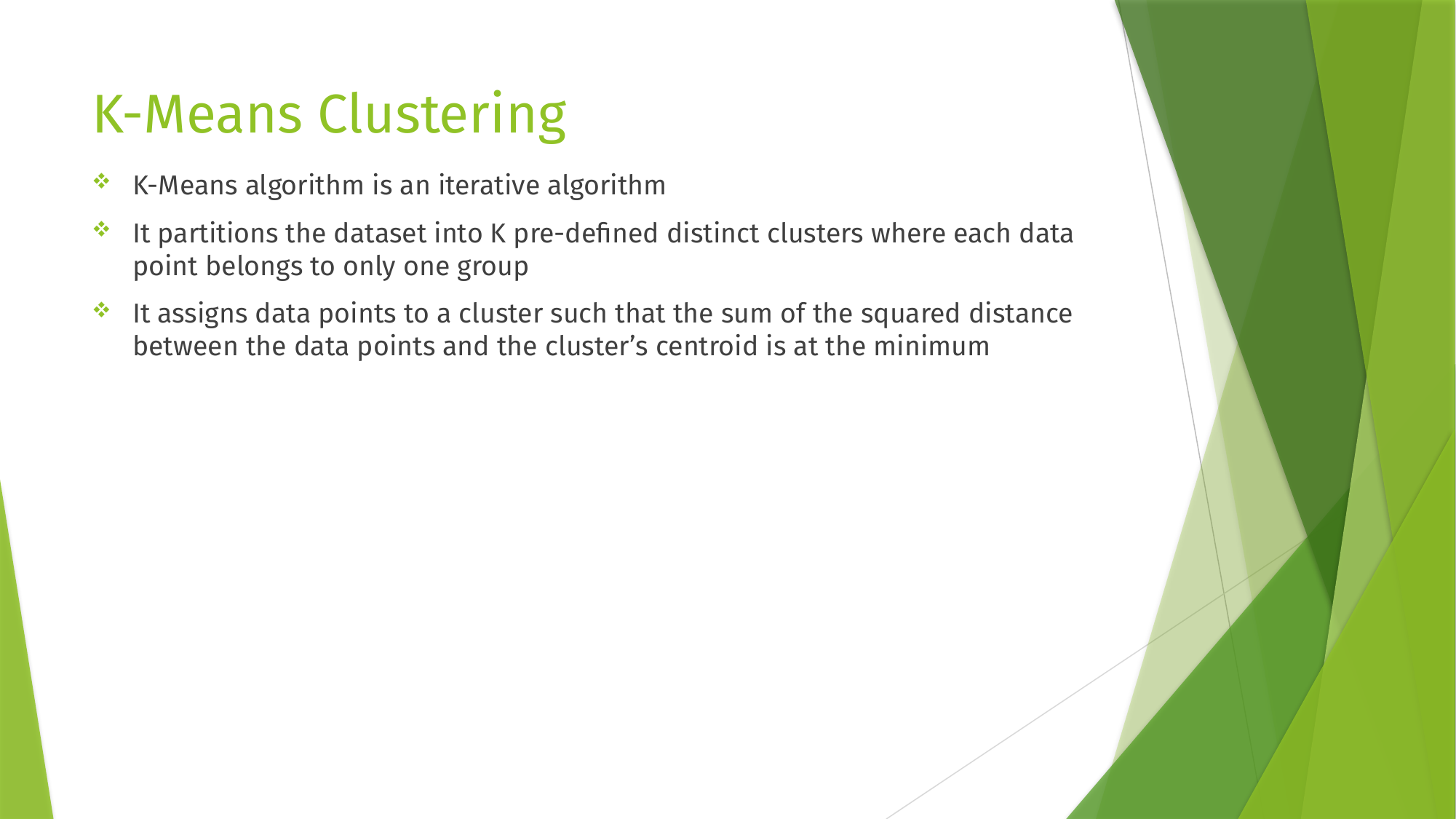

# K-Means Clustering
K-Means algorithm is an iterative algorithm
It partitions the dataset into K pre-defined distinct clusters where each data point belongs to only one group
It assigns data points to a cluster such that the sum of the squared distance between the data points and the cluster’s centroid is at the minimum